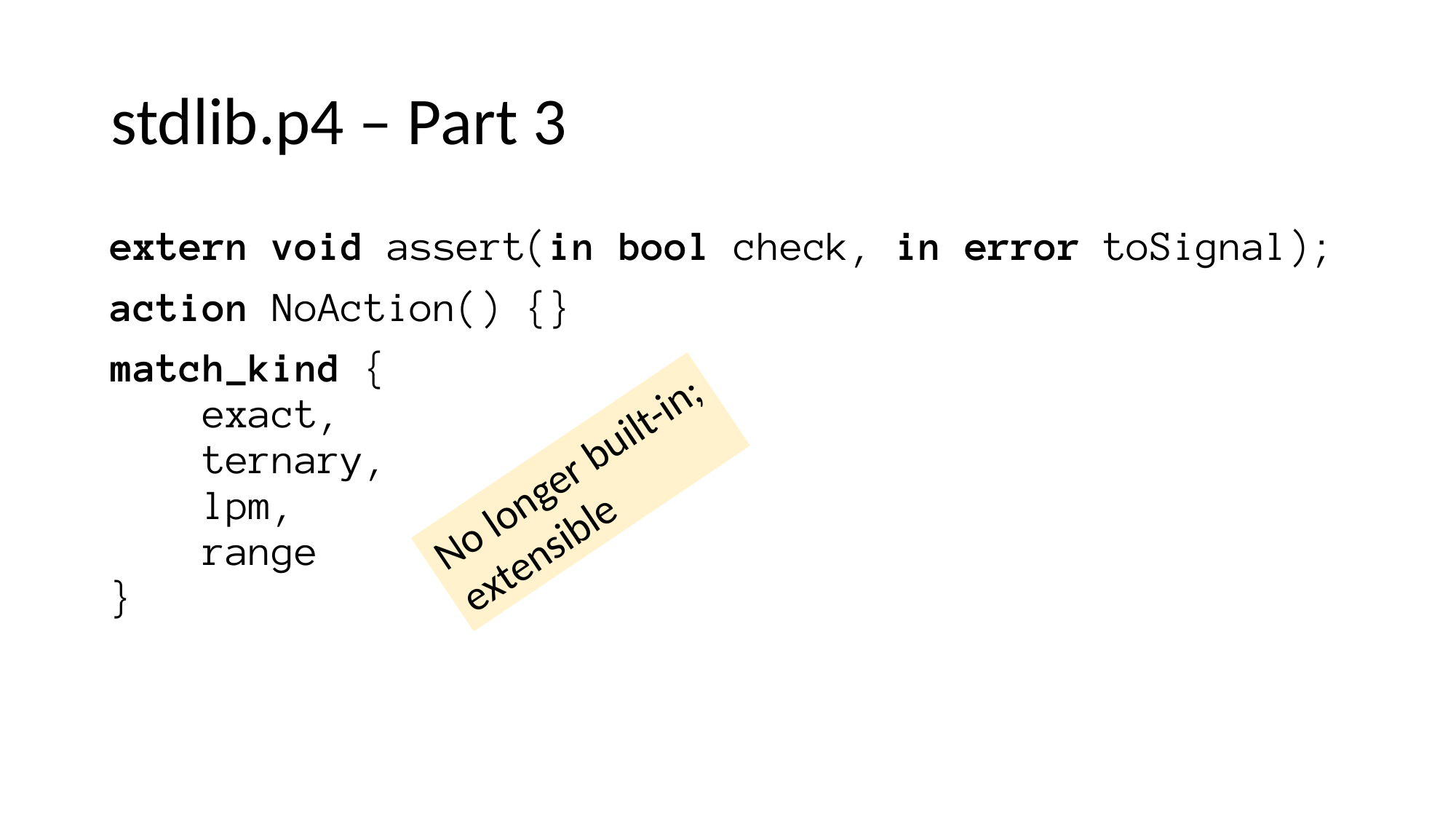

# stdlib.p4 – Part 3
extern void assert(in bool check, in error toSignal);
action NoAction() {}
match_kind {
    exact,
    ternary,
    lpm,
    range
}
No longer built-in;
extensible